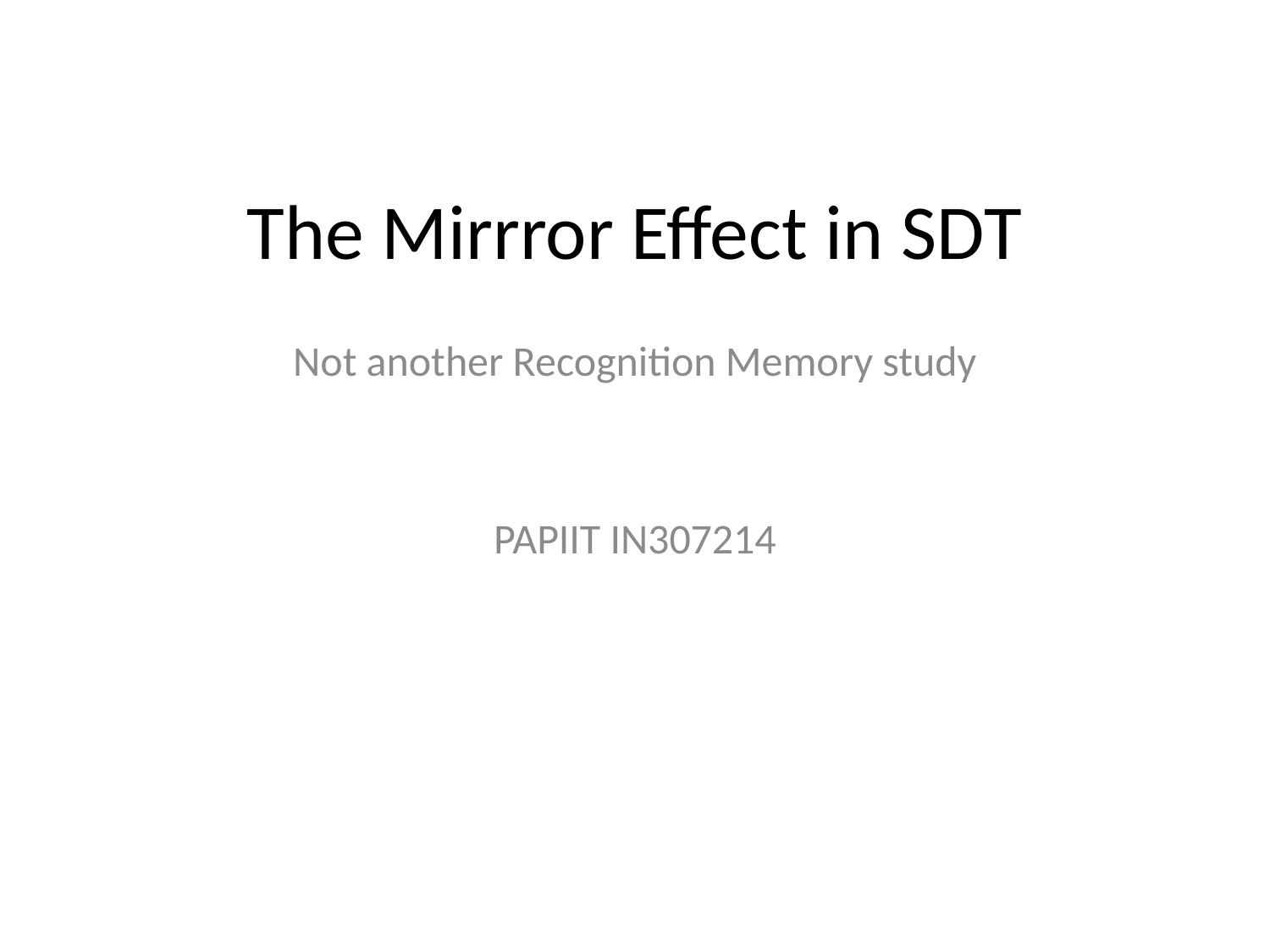

# The Mirrror Effect in SDT
Not another Recognition Memory study

PAPIIT IN307214